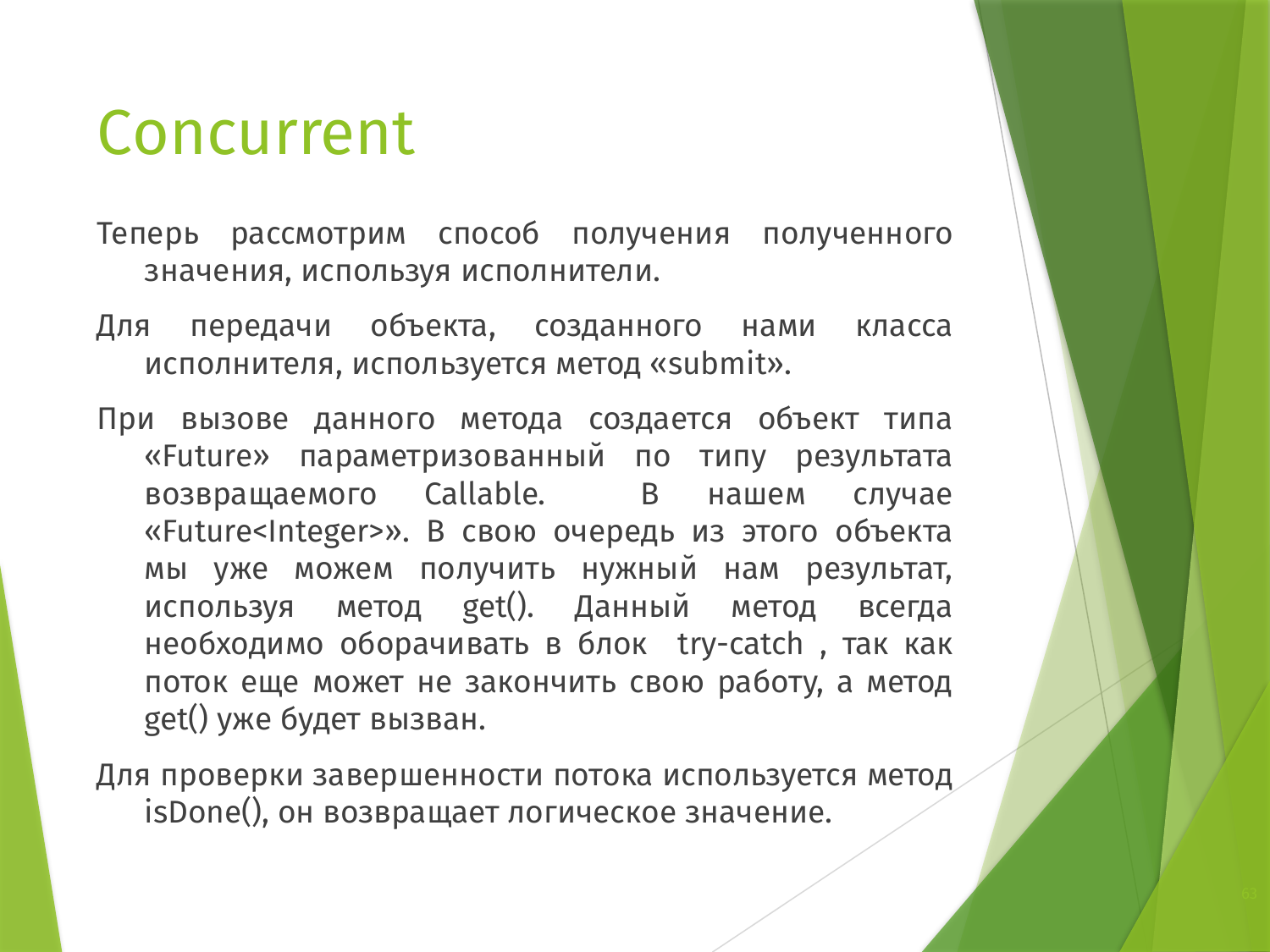

# Сoncurrent
Теперь рассмотрим способ получения полученного значения, используя исполнители.
Для передачи объекта, созданного нами класса исполнителя, используется метод «submit».
При вызове данного метода создается объект типа «Future» параметризованный по типу результата возвращаемого Callable.  В нашем случае «Future<Integer>». В свою очередь из этого объекта мы уже можем получить нужный нам результат, используя метод get(). Данный метод всегда необходимо оборачивать в блок  try-catch , так как поток еще может не закончить свою работу, а метод get() уже будет вызван.
Для проверки завершенности потока используется метод isDone(), он возвращает логическое значение.
63